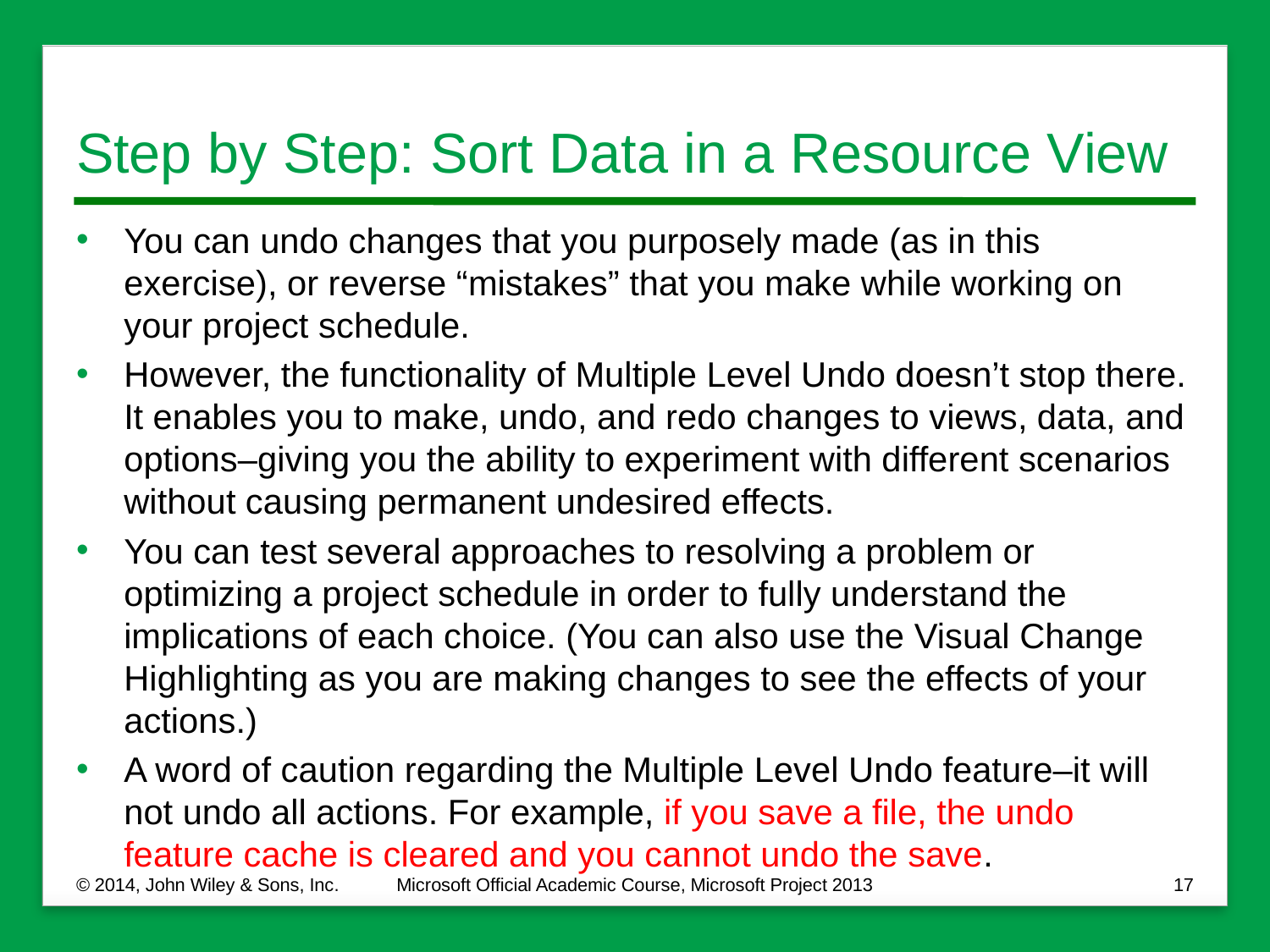

# Step by Step: Sort Data in a Resource View
You can undo changes that you purposely made (as in this exercise), or reverse “mistakes” that you make while working on your project schedule.
However, the functionality of Multiple Level Undo doesn’t stop there. It enables you to make, undo, and redo changes to views, data, and options–giving you the ability to experiment with different scenarios without causing permanent undesired effects.
You can test several approaches to resolving a problem or optimizing a project schedule in order to fully understand the implications of each choice. (You can also use the Visual Change Highlighting as you are making changes to see the effects of your actions.)
A word of caution regarding the Multiple Level Undo feature–it will not undo all actions. For example, if you save a file, the undo feature cache is cleared and you cannot undo the save.
© 2014, John Wiley & Sons, Inc.
Microsoft Official Academic Course, Microsoft Project 2013
17